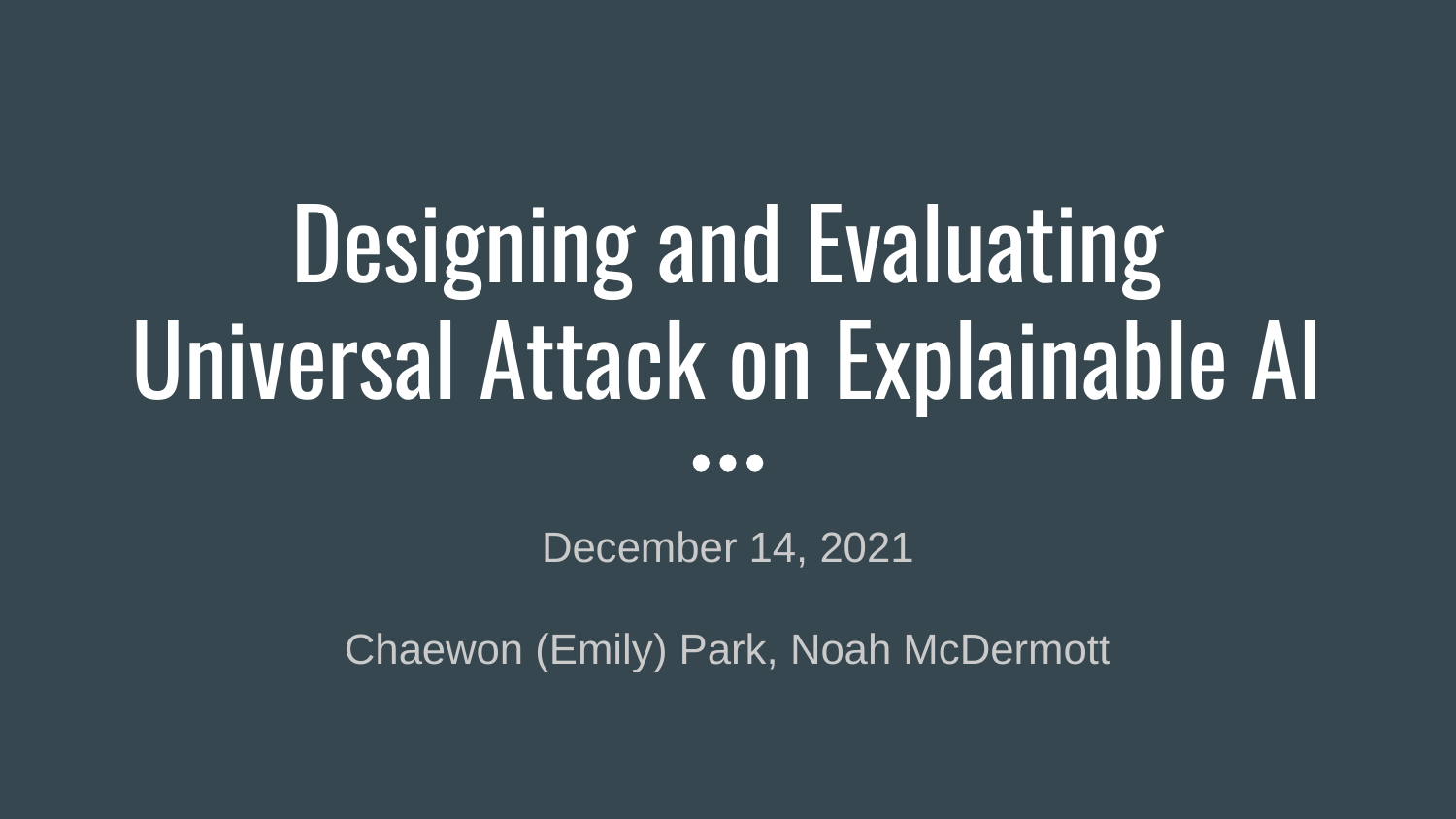

# Designing and Evaluating Universal Attack on Explainable AI
December 14, 2021

Chaewon (Emily) Park, Noah McDermott